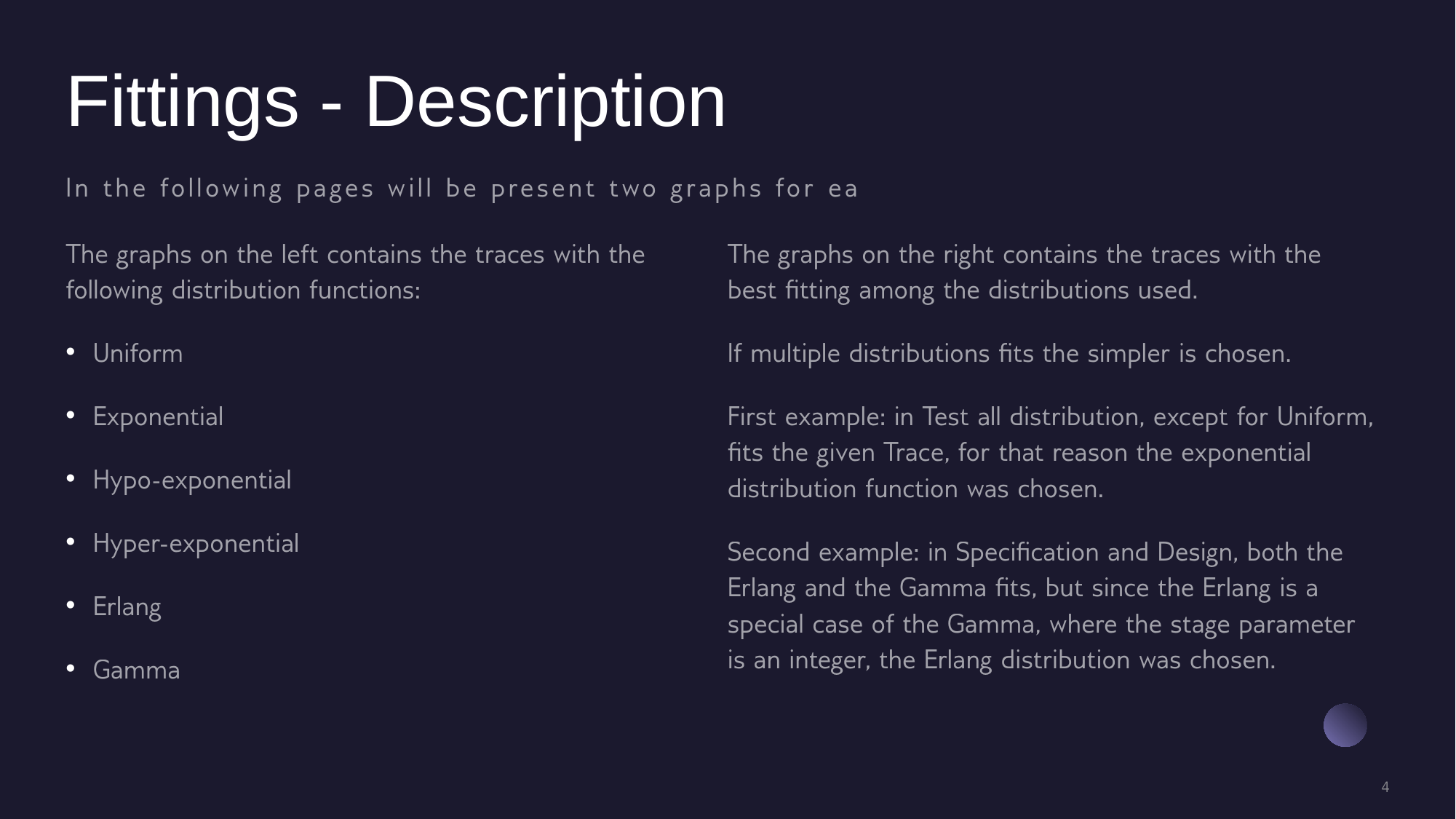

# Fittings - Description
In the following pages will be present two graphs for each trace given.
The graphs on the left contains the traces with the following distribution functions:
Uniform
Exponential
Hypo-exponential
Hyper-exponential
Erlang
Gamma

The graphs on the right contains the traces with the best fitting among the distributions used.
If multiple distributions fits the simpler is chosen.
First example: in Test all distribution, except for Uniform, fits the given Trace, for that reason the exponential distribution function was chosen.
Second example: in Specification and Design, both the Erlang and the Gamma fits, but since the Erlang is a special case of the Gamma, where the stage parameter is an integer, the Erlang distribution was chosen.
4